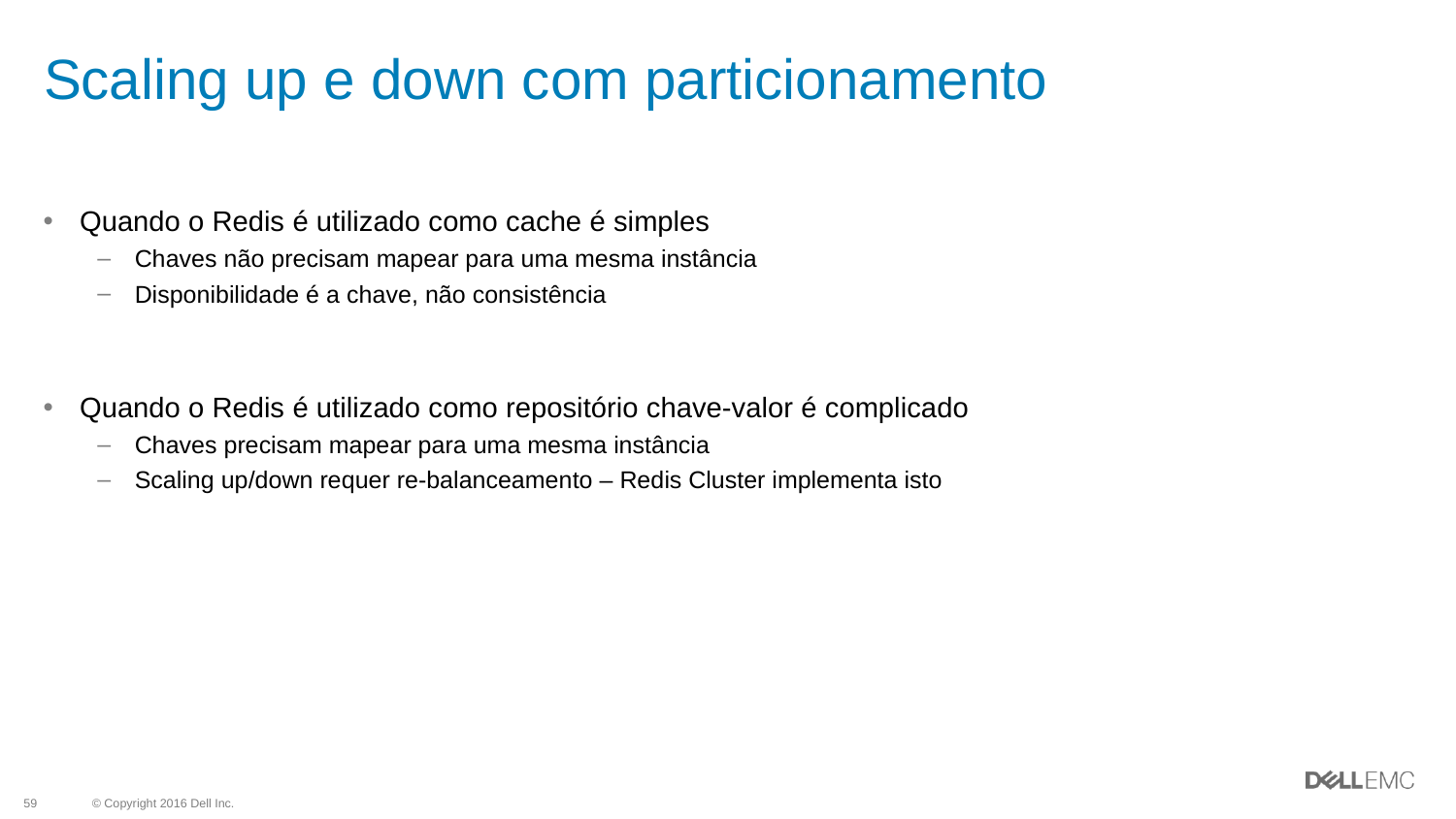

# Scaling up e down com particionamento
Quando o Redis é utilizado como cache é simples
Chaves não precisam mapear para uma mesma instância
Disponibilidade é a chave, não consistência

Quando o Redis é utilizado como repositório chave-valor é complicado
Chaves precisam mapear para uma mesma instância
Scaling up/down requer re-balanceamento – Redis Cluster implementa isto